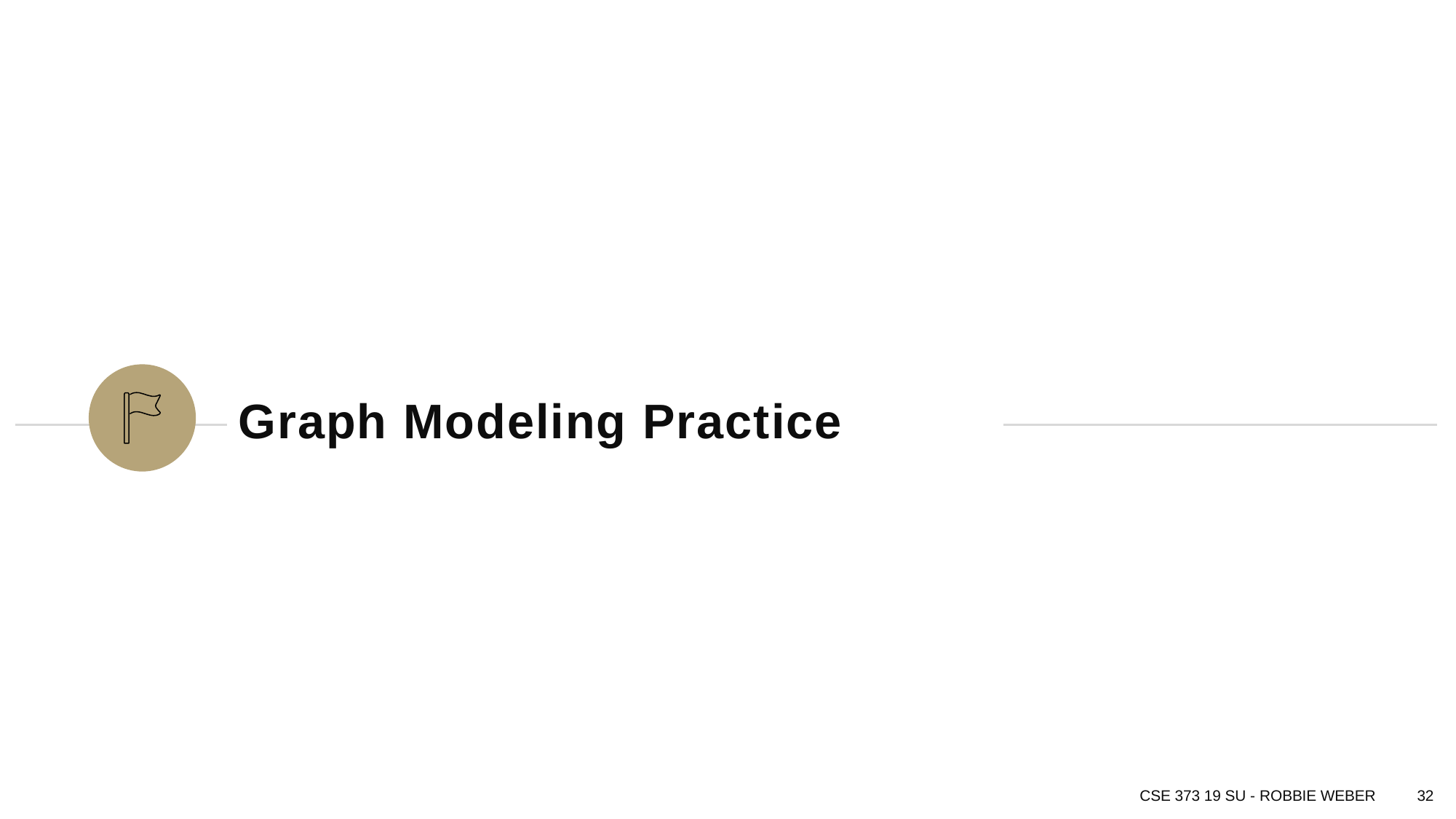

# Graph Modeling Practice

CSE 373 19 Su - Robbie Weber
32